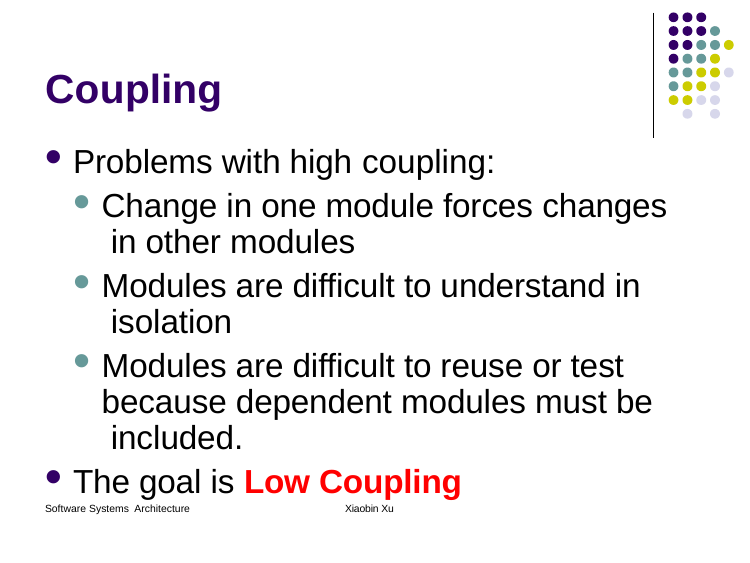

# Coupling
Problems with high coupling:
Change in one module forces changes  in other modules
Modules are difficult to understand in  isolation
Modules are difficult to reuse or test  because dependent modules must be  included.
The goal is Low Coupling
Software Systems  Architecture   	Xiaobin Xu